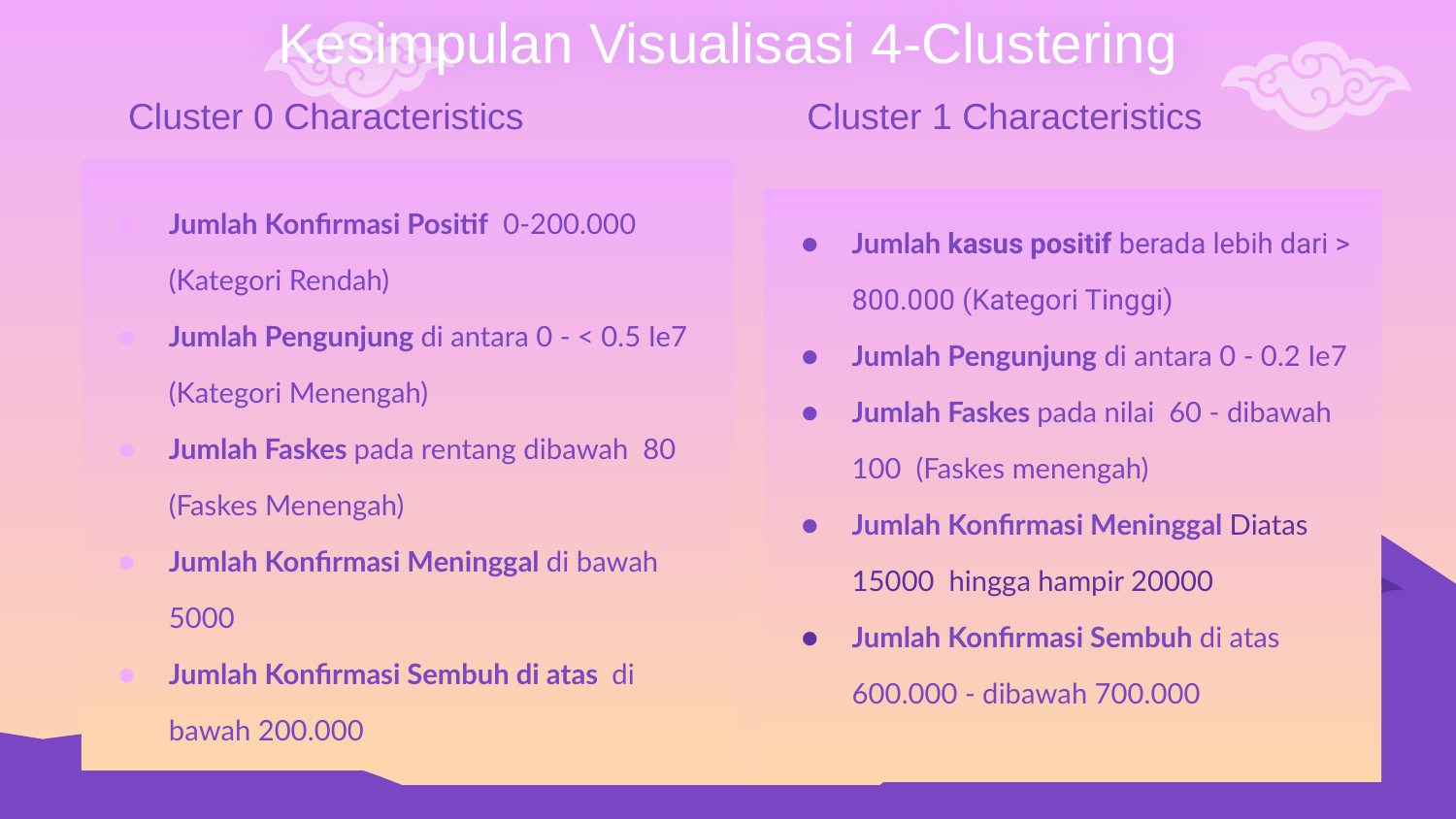

# Kesimpulan Visualisasi 4-Clustering
Cluster 0 Characteristics
Cluster 1 Characteristics
Jumlah Konfirmasi Positif  0-200.000 (Kategori Rendah)
Jumlah Pengunjung di antara 0 - < 0.5 Ie7 (Kategori Menengah)
Jumlah Faskes pada rentang dibawah  80 (Faskes Menengah)
Jumlah Konfirmasi Meninggal di bawah 5000
Jumlah Konfirmasi Sembuh di atas  di bawah 200.000
Jumlah kasus positif berada lebih dari > 800.000 (Kategori Tinggi)
Jumlah Pengunjung di antara 0 - 0.2 Ie7
Jumlah Faskes pada nilai  60 - dibawah 100  (Faskes menengah)
Jumlah Konfirmasi Meninggal Diatas 15000  hingga hampir 20000
Jumlah Konfirmasi Sembuh di atas 600.000 - dibawah 700.000